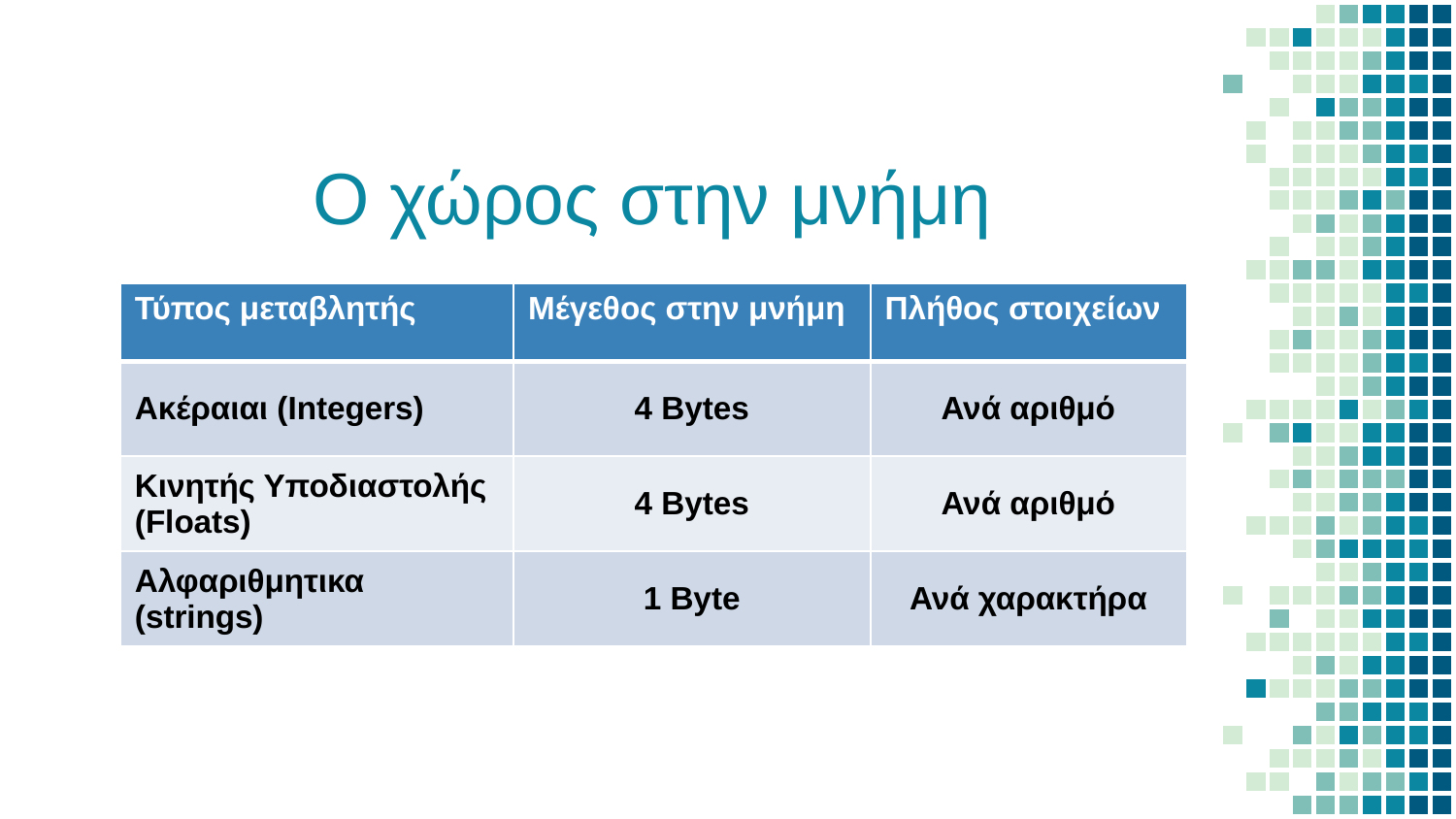

# O χώρος στην μνήμη
| Τύπος μεταβλητής | Μέγεθος στην μνήμη | Πλήθος στοιχείων |
| --- | --- | --- |
| Ακέραιαι (Integers) | 4 Bytes | Ανά αριθμό |
| Κινητής Υποδιαστολής (Floats) | 4 Bytes | Ανά αριθμό |
| Αλφαριθμητικα (strings) | 1 Byte | Ανά χαρακτήρα |